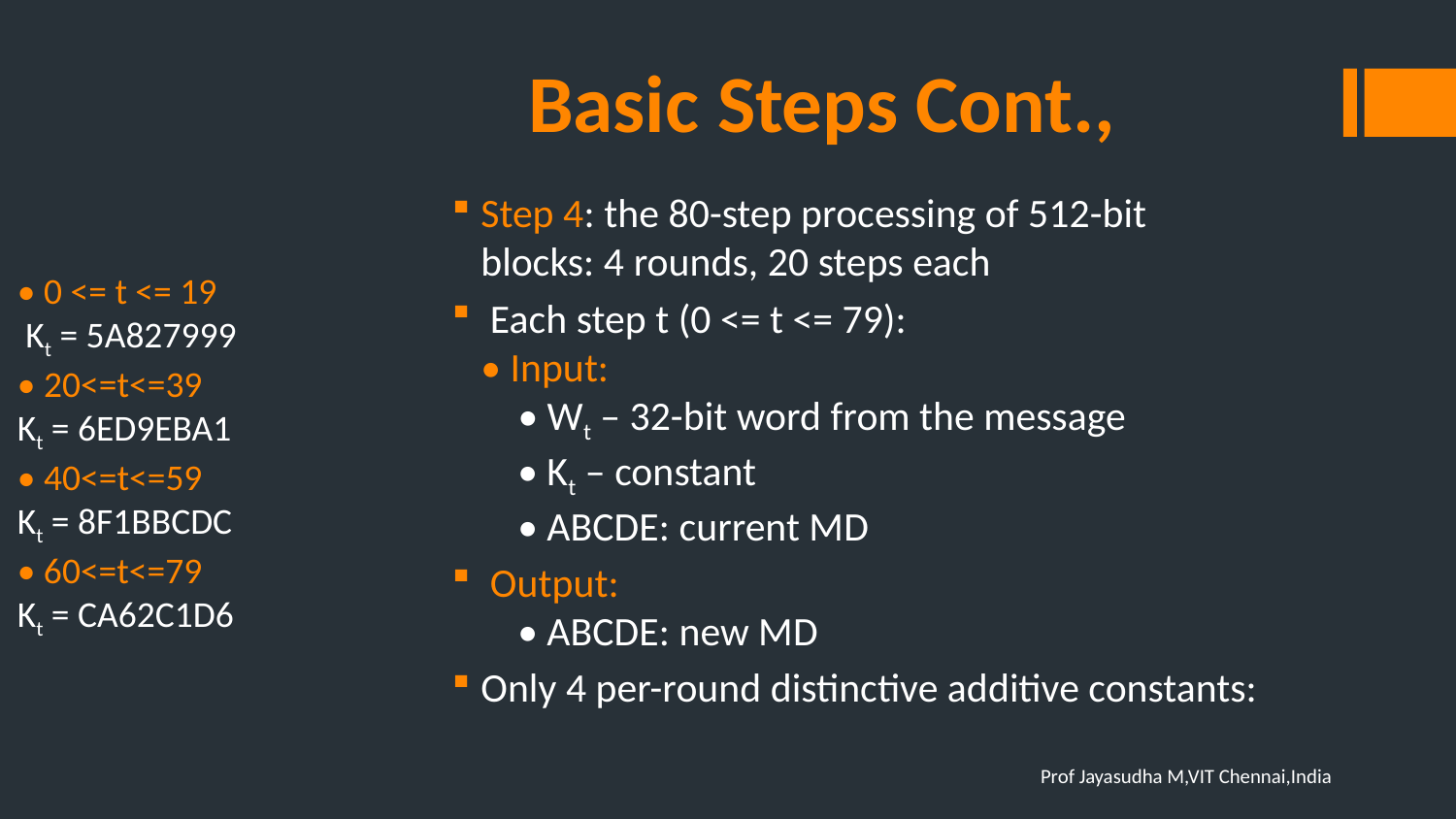

# Basic Steps Cont.,

Step 4: the 80-step processing of 512-bit
blocks: 4 rounds, 20 steps each
 Each step t (0 <= t <= 79):
• Input:
    • Wt – 32-bit word from the message
    • Kt – constant
    • ABCDE: current MD
 Output:
    • ABCDE: new MD
Only 4 per-round distinctive additive constants:
• 0 <= t <= 19
 Kt = 5A827999
• 20<=t<=39
Kt = 6ED9EBA1
• 40<=t<=59
Kt = 8F1BBCDC
• 60<=t<=79
Kt = CA62C1D6
Prof Jayasudha M,VIT Chennai,India